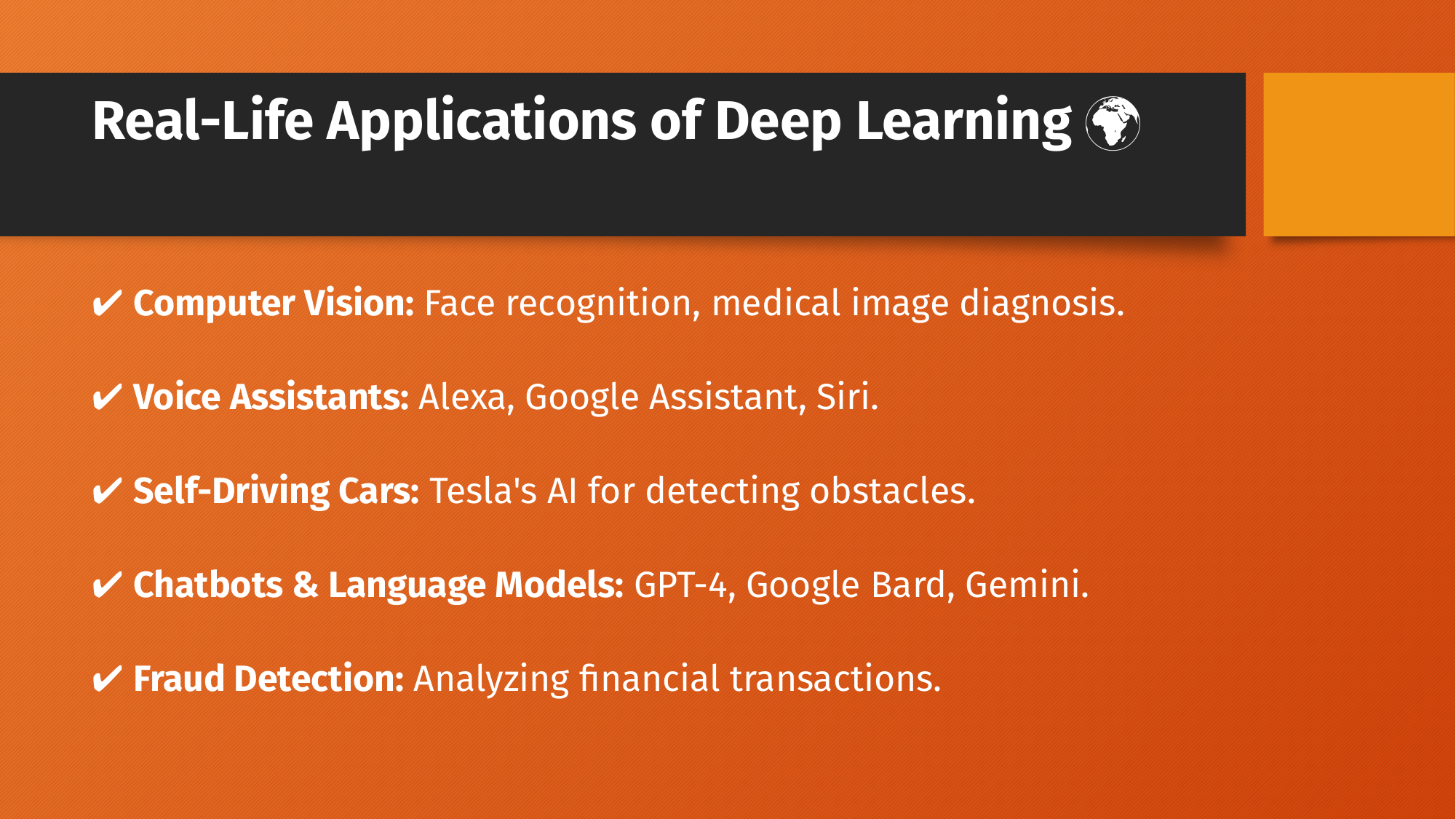

# Real-Life Applications of Deep Learning 🌍
✔ Computer Vision: Face recognition, medical image diagnosis.
✔ Voice Assistants: Alexa, Google Assistant, Siri.
✔ Self-Driving Cars: Tesla's AI for detecting obstacles.
✔ Chatbots & Language Models: GPT-4, Google Bard, Gemini.
✔ Fraud Detection: Analyzing financial transactions.